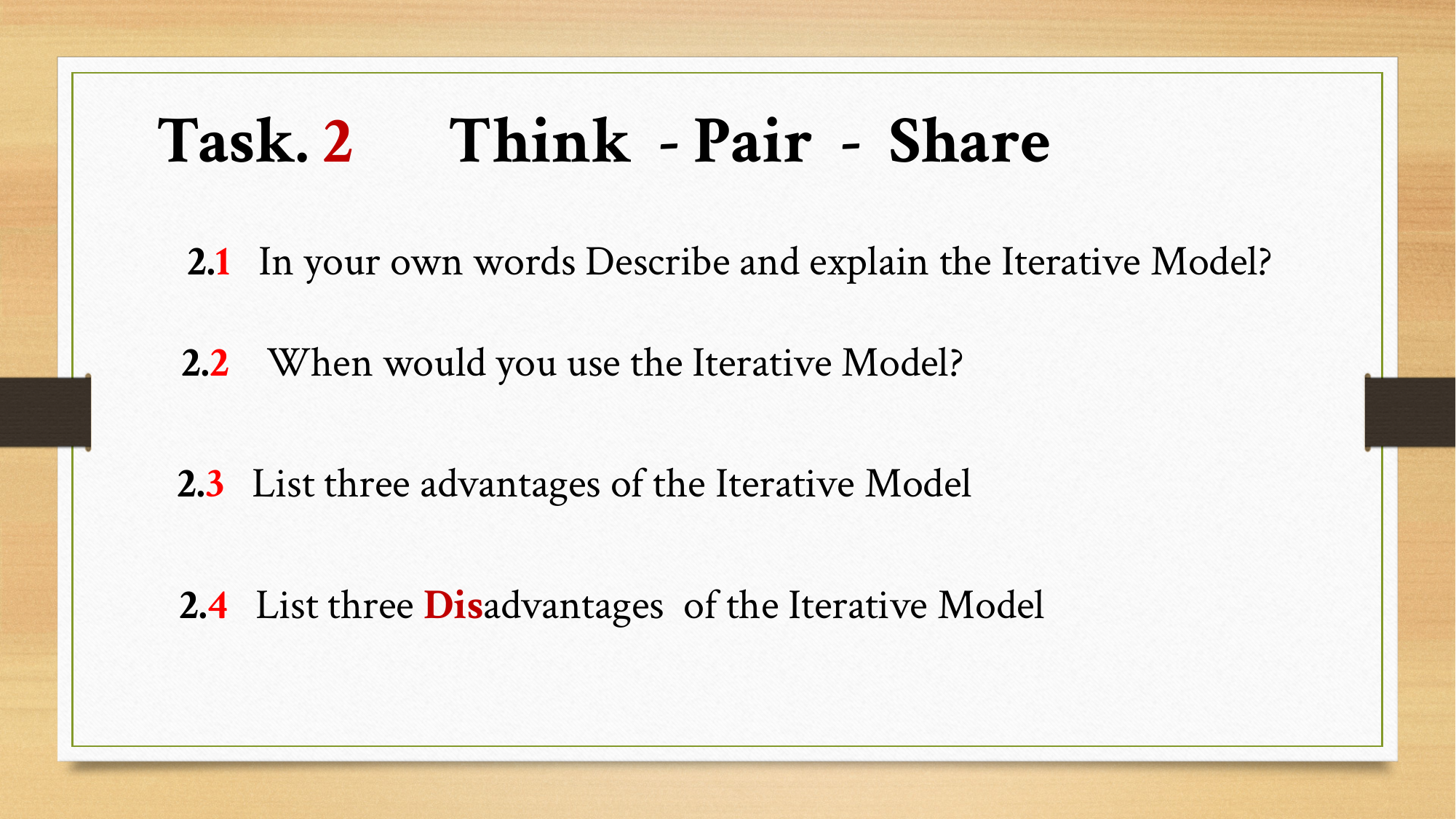

Task. 2       Think  - Pair  -  Share
2.1   In your own words Describe and explain the Iterative Model?
2.2    When would you use the Iterative Model?
2.3   List three advantages of the Iterative Model
2.4   List three Disadvantages  of the Iterative Model